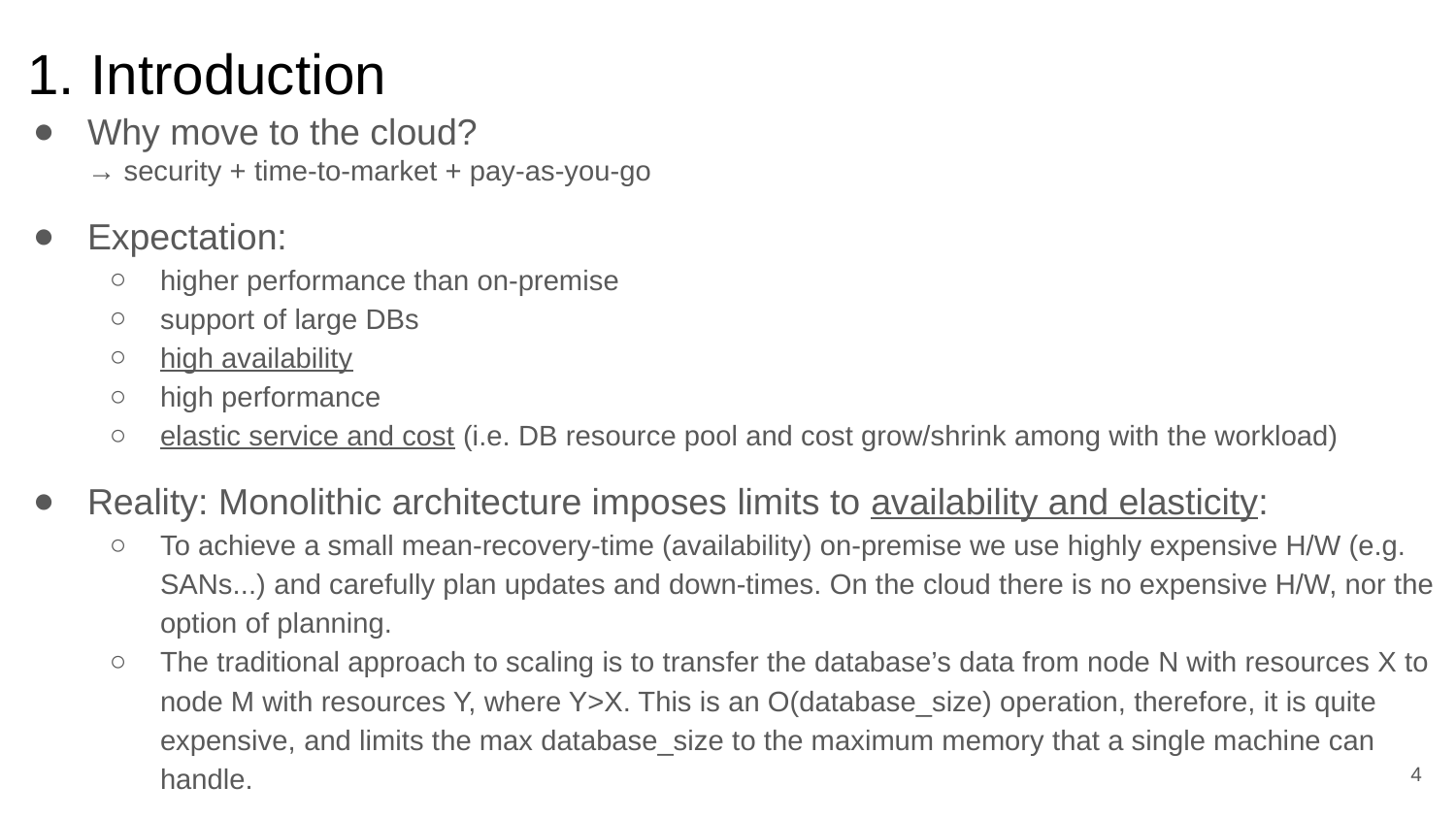

# 1. Introduction
Why move to the cloud?
→ security + time-to-market + pay-as-you-go
Expectation:
higher performance than on-premise
support of large DBs
high availability
high performance
elastic service and cost (i.e. DB resource pool and cost grow/shrink among with the workload)
Reality: Monolithic architecture imposes limits to availability and elasticity:
To achieve a small mean-recovery-time (availability) on-premise we use highly expensive H/W (e.g. SANs...) and carefully plan updates and down-times. On the cloud there is no expensive H/W, nor the option of planning.
The traditional approach to scaling is to transfer the database’s data from node N with resources X to node M with resources Y, where Y>X. This is an O(database_size) operation, therefore, it is quite expensive, and limits the max database_size to the maximum memory that a single machine can handle.
4